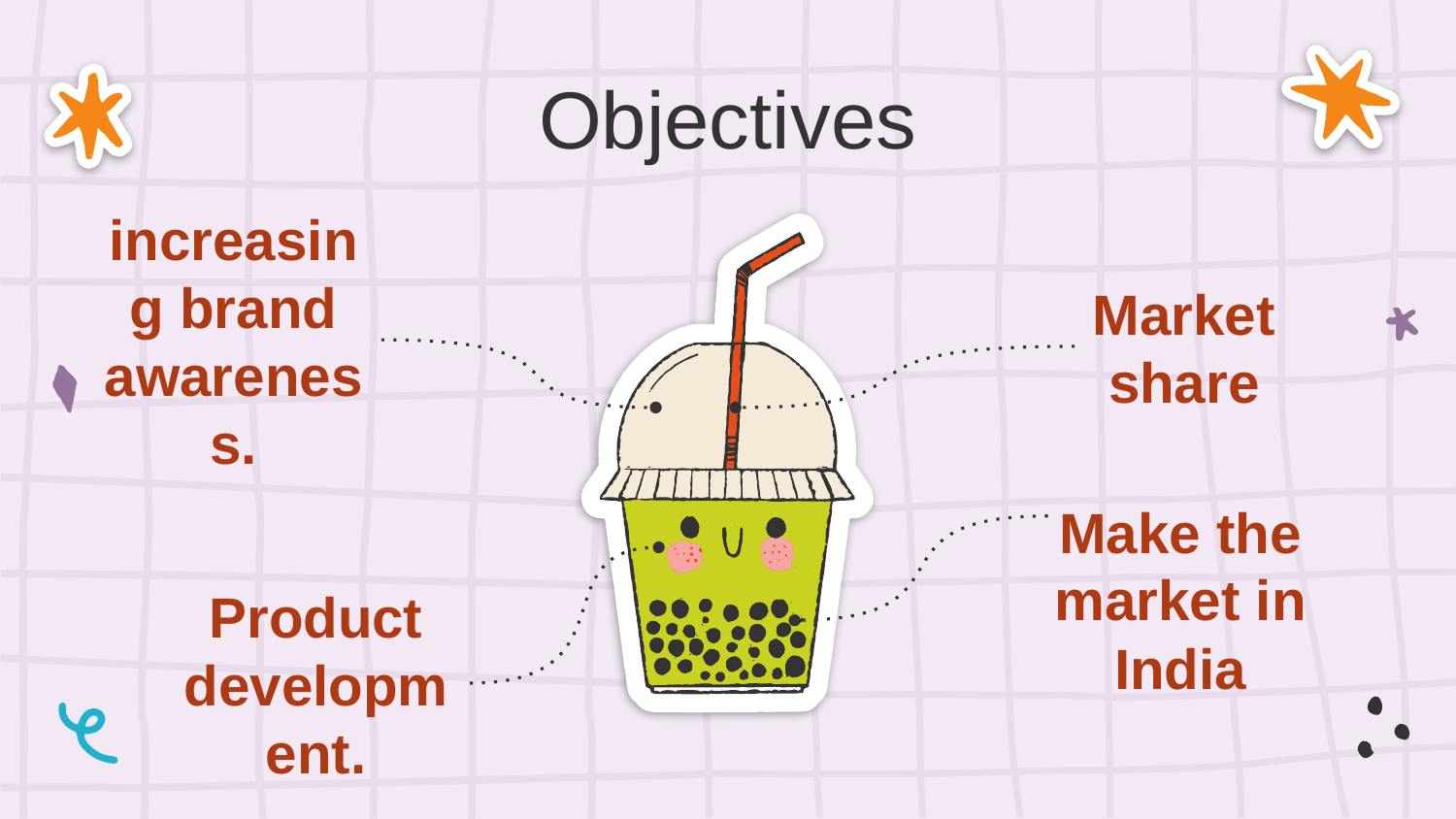

# Objectives

increasing brand awareness.
Market share
Make the market in India
Product development.